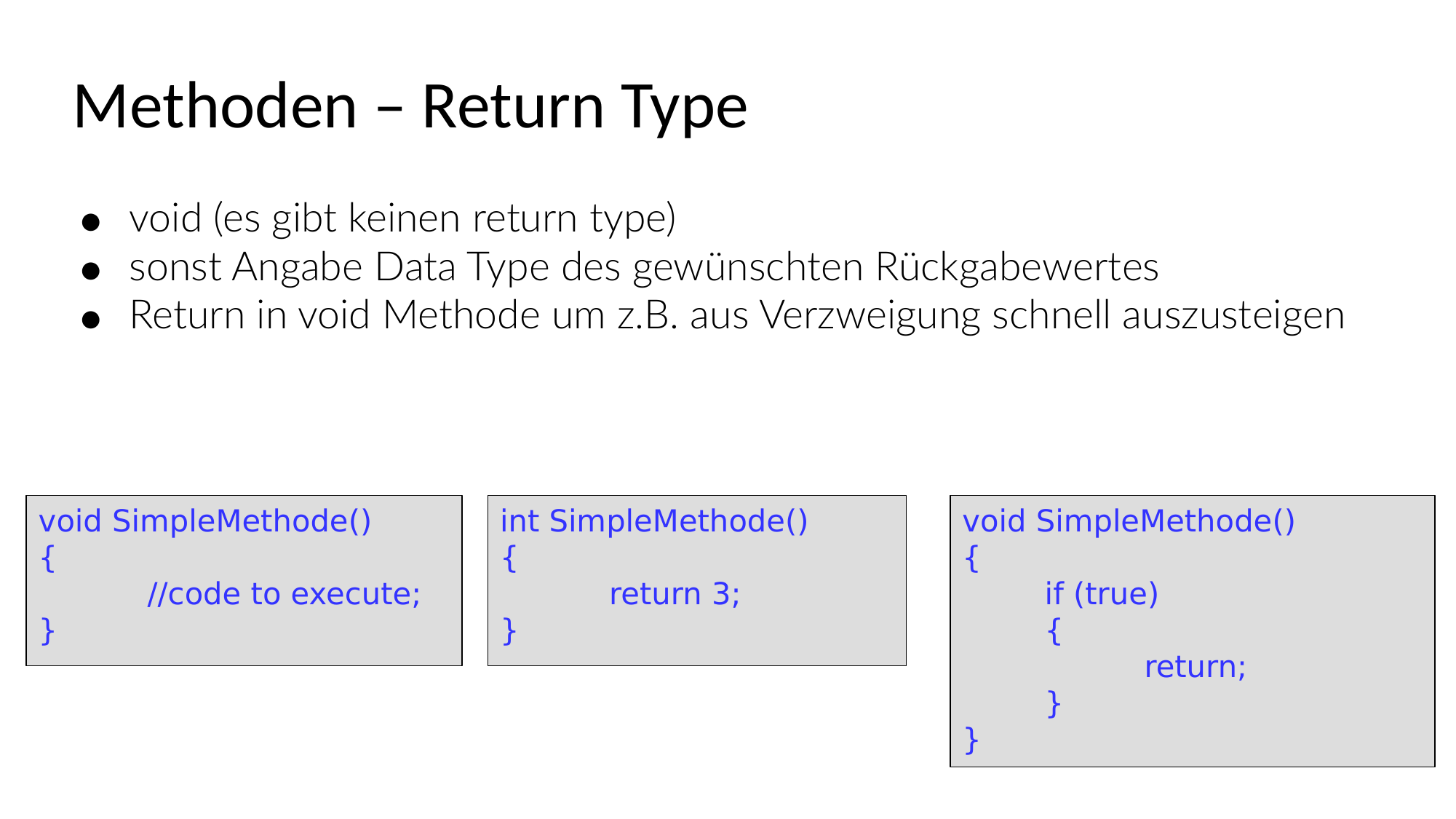

Methoden – Return Type
void (es gibt keinen return type)
sonst Angabe Data Type des gewünschten Rückgabewertes
Return in void Methode um z.B. aus Verzweigung schnell auszusteigen
void SimpleMethode()
{
 	//code to execute;
}
int SimpleMethode()
{
 	return 3;
}
void SimpleMethode()
{
 if (true)
 {
  	return;
 }
}